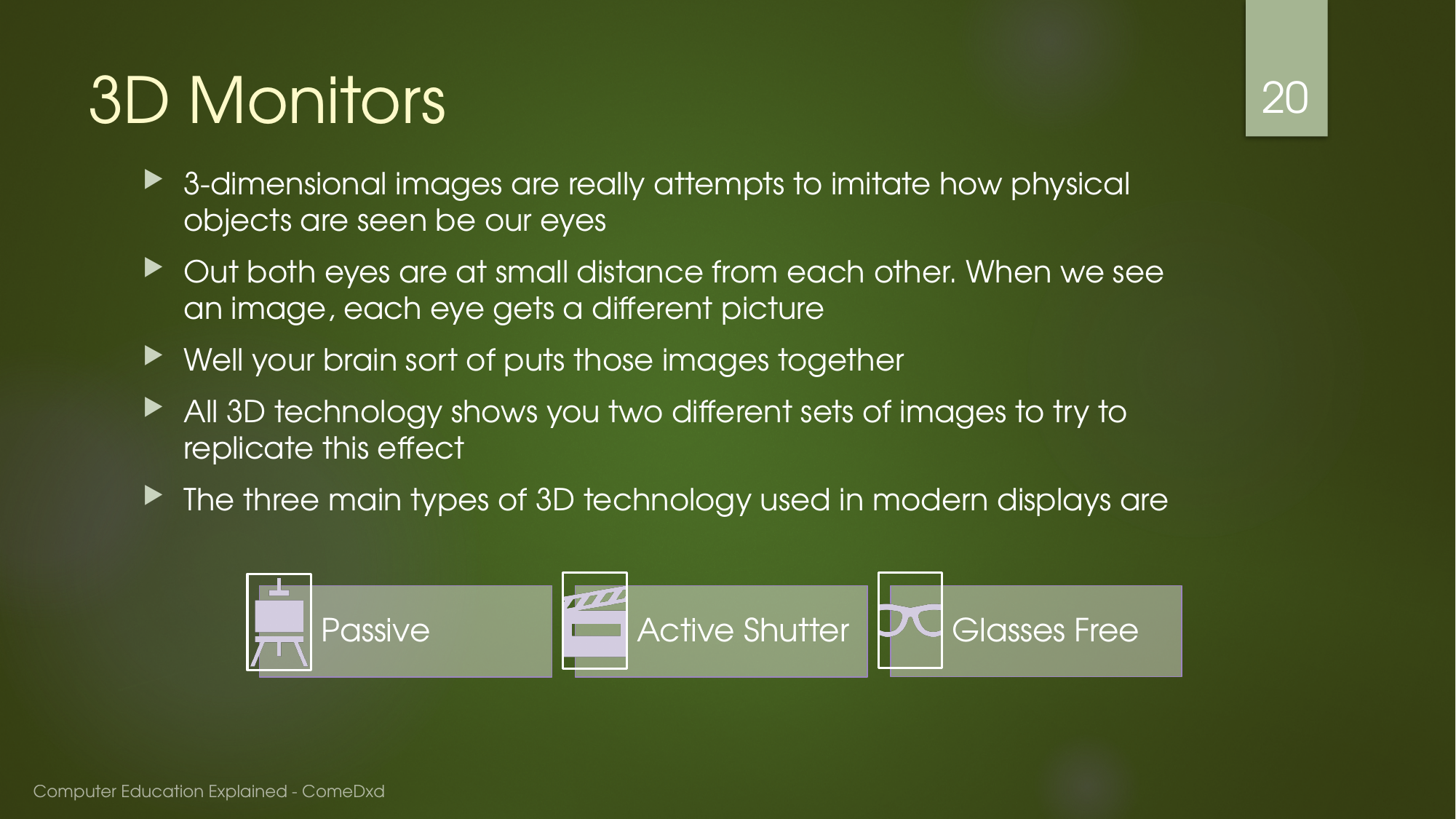

20
# 3D Monitors
3-dimensional images are really attempts to imitate how physical objects are seen be our eyes
Out both eyes are at small distance from each other. When we see an image, each eye gets a different picture
Well your brain sort of puts those images together
All 3D technology shows you two different sets of images to try to replicate this effect
The three main types of 3D technology used in modern displays are
Passive
Active Shutter
Glasses Free
Computer Education Explained - ComeDxd